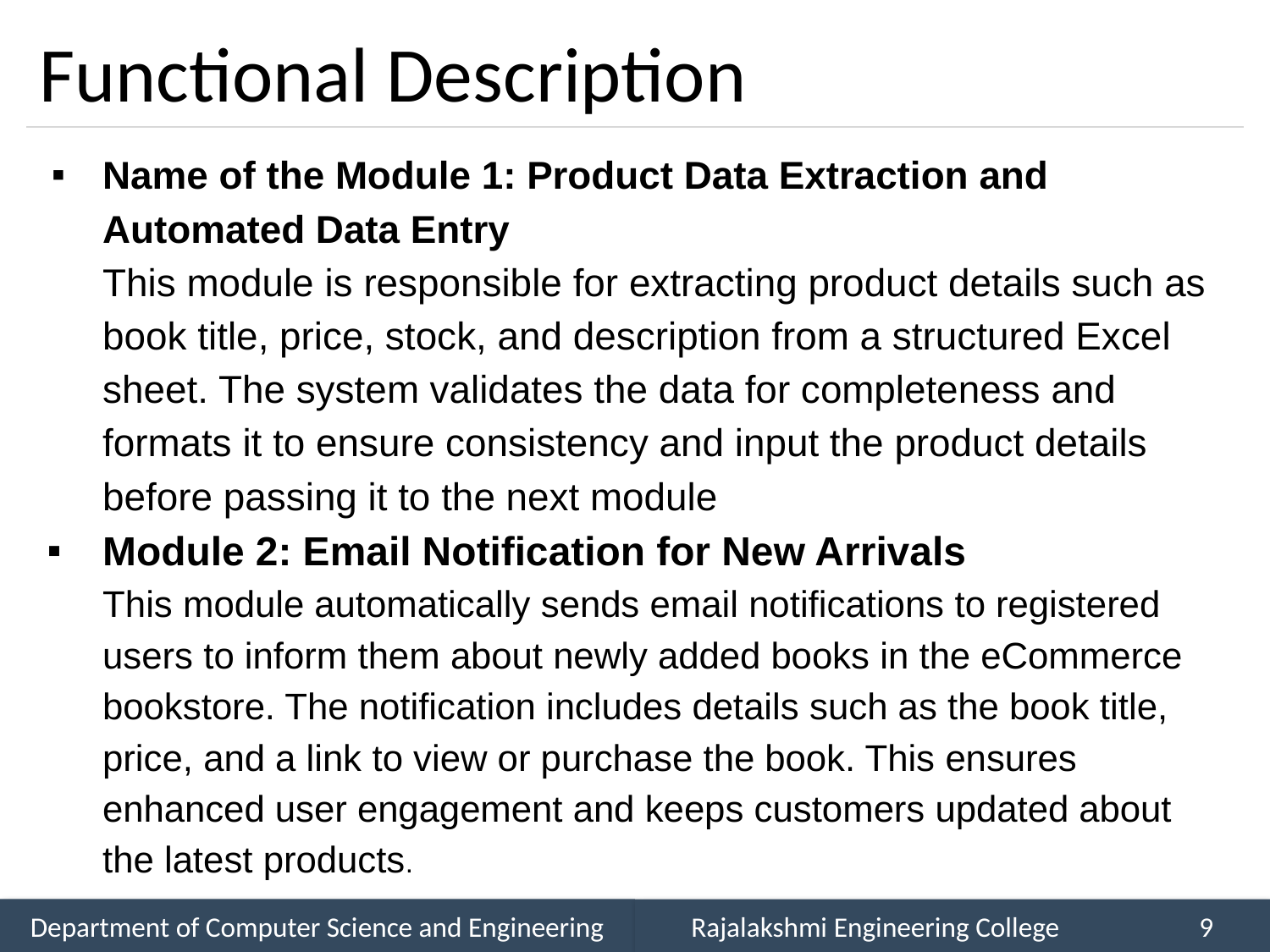

# Functional Description
Name of the Module 1: Product Data Extraction and Automated Data Entry
This module is responsible for extracting product details such as book title, price, stock, and description from a structured Excel sheet. The system validates the data for completeness and formats it to ensure consistency and input the product details before passing it to the next module
Module 2: Email Notification for New Arrivals
This module automatically sends email notifications to registered users to inform them about newly added books in the eCommerce bookstore. The notification includes details such as the book title, price, and a link to view or purchase the book. This ensures enhanced user engagement and keeps customers updated about the latest products.